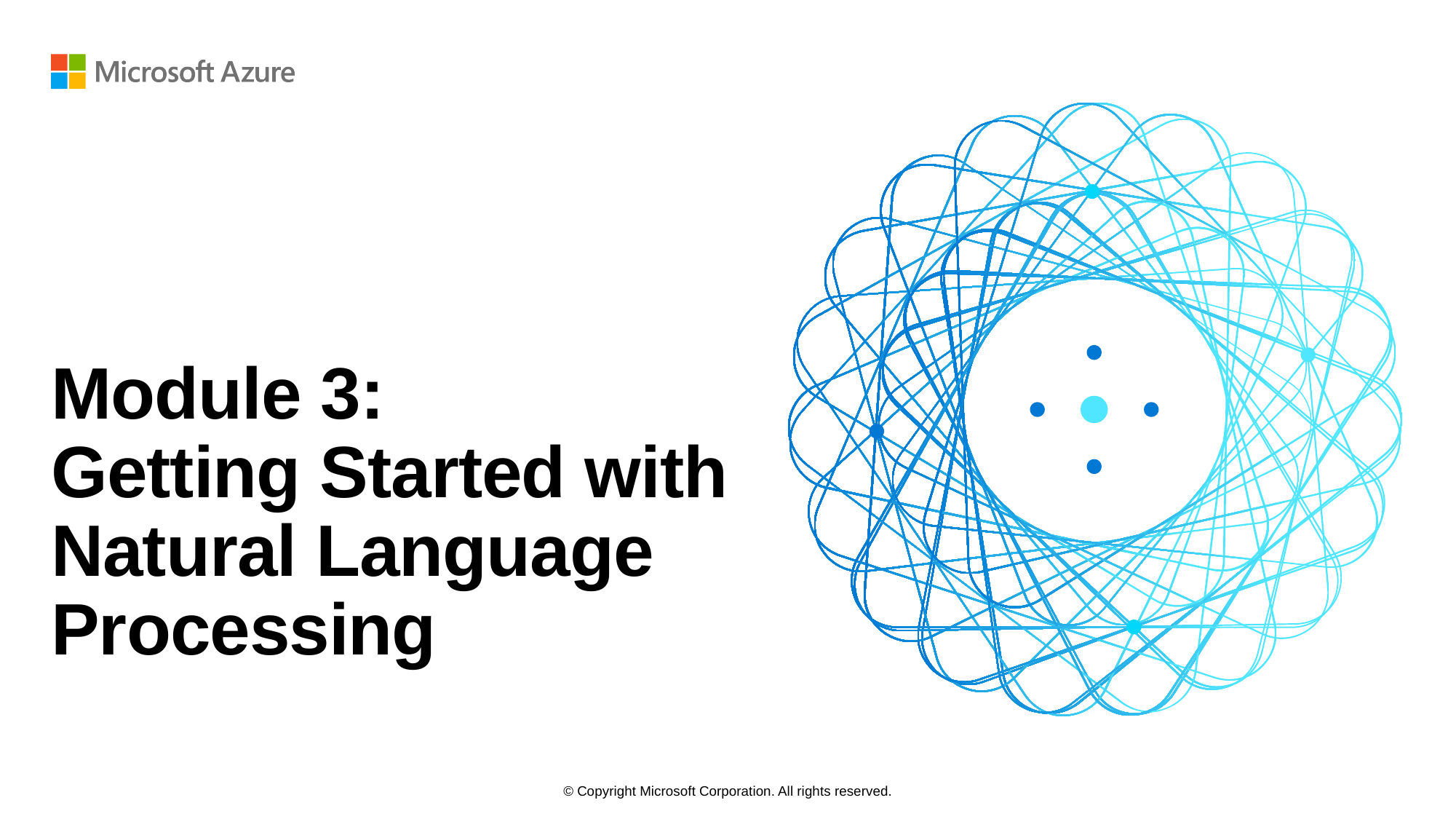

# Module 3: Getting Started with Natural Language Processing